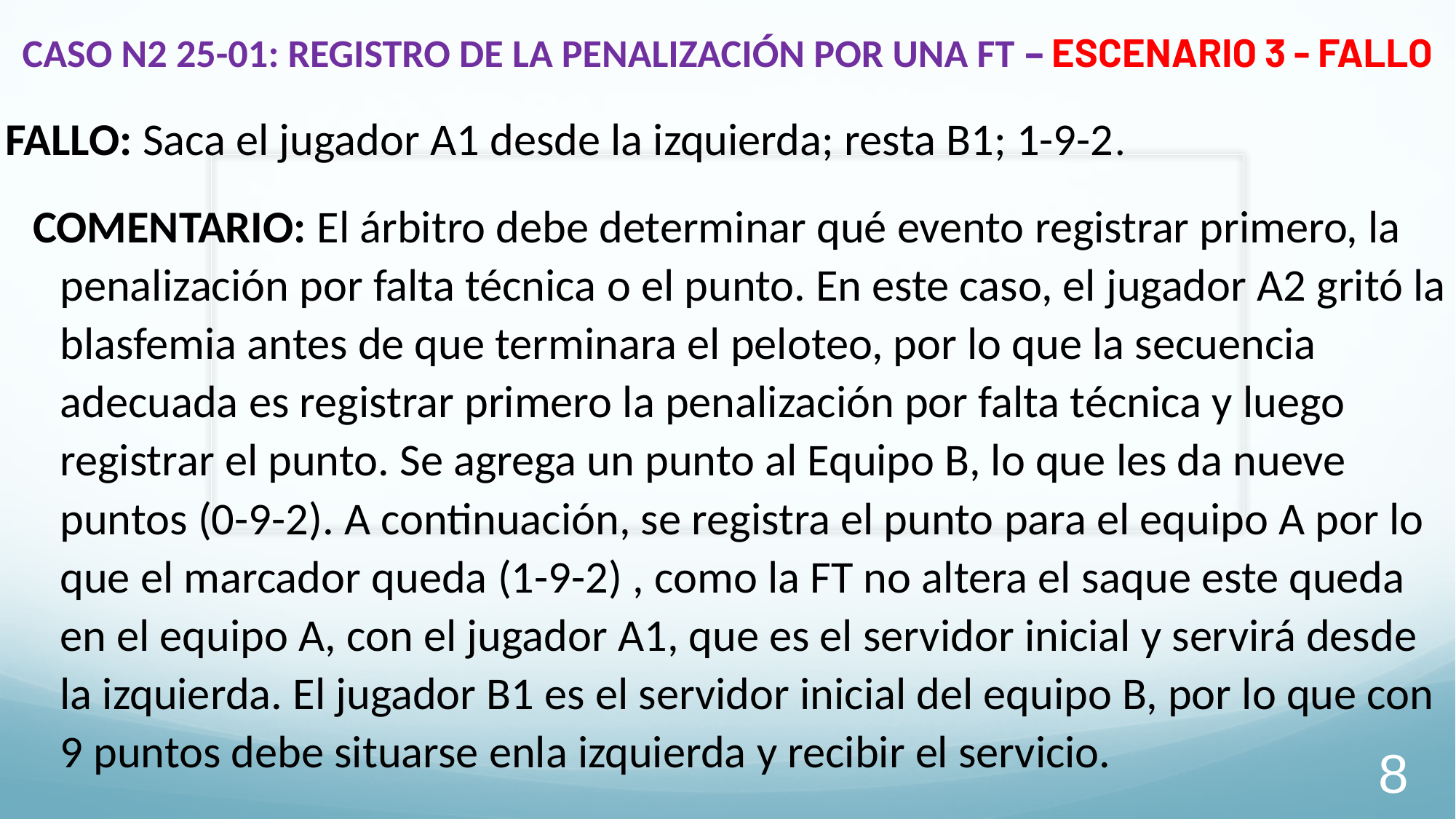

# CASO N2 25-01: REGISTRO DE LA PENALIZACIÓN POR UNA FT – ESCENARIO 3 - FALLO
FALLO: Saca el jugador A1 desde la izquierda; resta B1; 1-9-2.
COMENTARIO: El árbitro debe determinar qué evento registrar primero, la penalización por falta técnica o el punto. En este caso, el jugador A2 gritó la blasfemia antes de que terminara el peloteo, por lo que la secuencia adecuada es registrar primero la penalización por falta técnica y luego registrar el punto. Se agrega un punto al Equipo B, lo que les da nueve puntos (0-9-2). A continuación, se registra el punto para el equipo A por lo que el marcador queda (1-9-2) , como la FT no altera el saque este queda en el equipo A, con el jugador A1, que es el servidor inicial y servirá desde la izquierda. El jugador B1 es el servidor inicial del equipo B, por lo que con 9 puntos debe situarse enla izquierda y recibir el servicio.

8